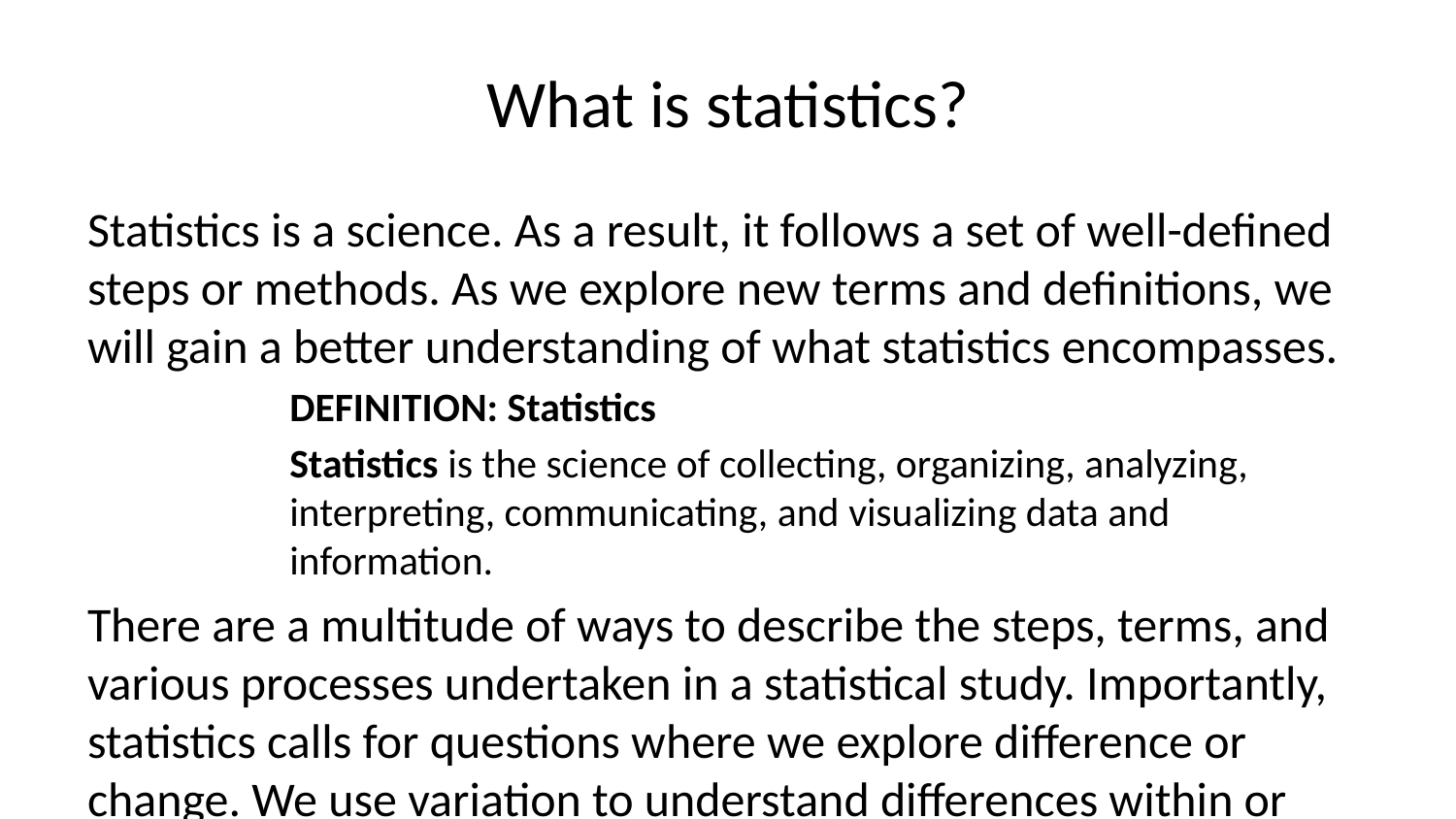

# What is statistics?
Statistics is a science. As a result, it follows a set of well-defined steps or methods. As we explore new terms and definitions, we will gain a better understanding of what statistics encompasses.
DEFINITION: Statistics
Statistics is the science of collecting, organizing, analyzing, interpreting, communicating, and visualizing data and information.
There are a multitude of ways to describe the steps, terms, and various processes undertaken in a statistical study. Importantly, statistics calls for questions where we explore difference or change. We use variation to understand differences within or between a set (or sets) of measurements.